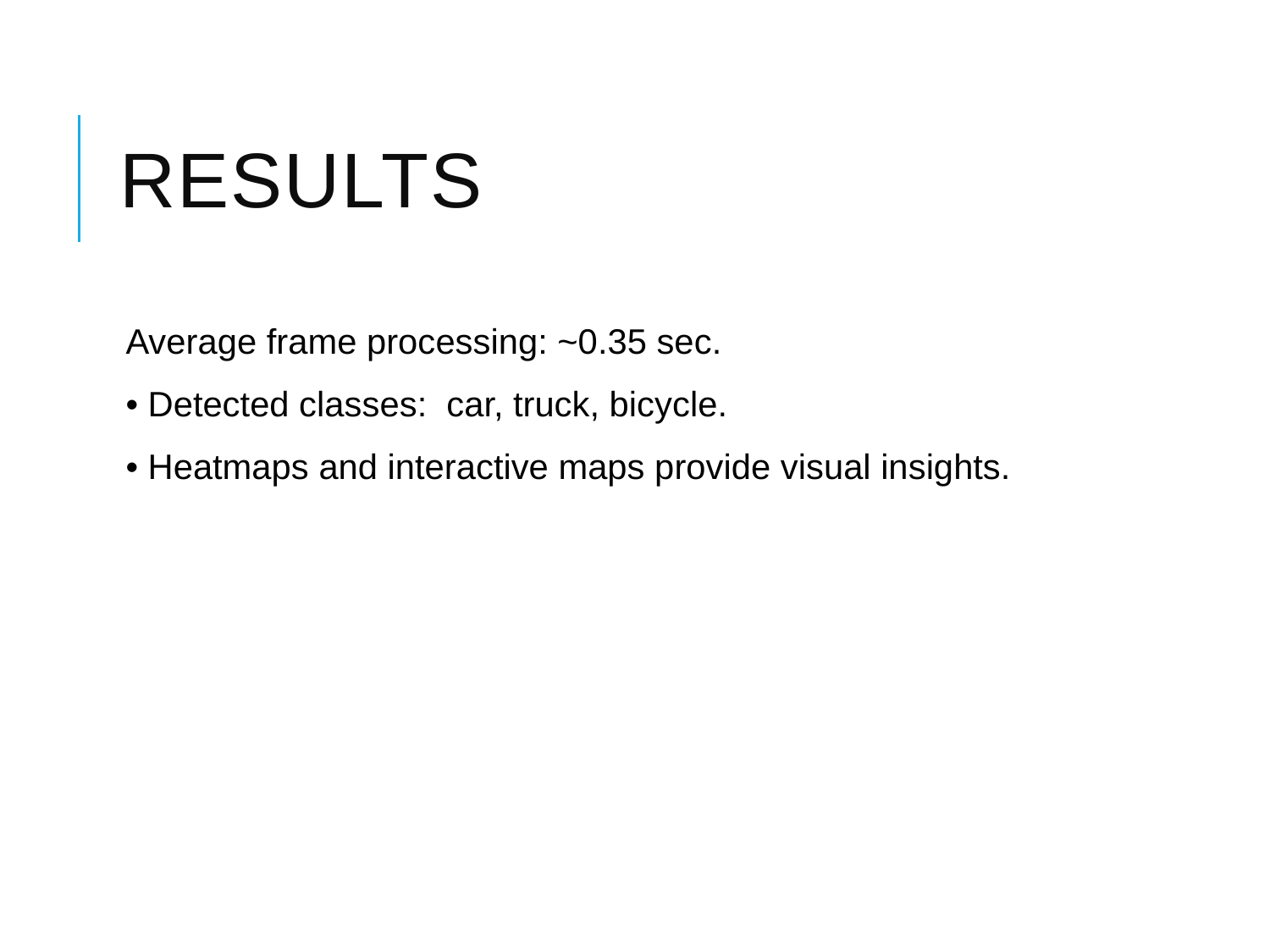

# Results
Average frame processing: ~0.35 sec.
• Detected classes:  car, truck, bicycle.
• Heatmaps and interactive maps provide visual insights.